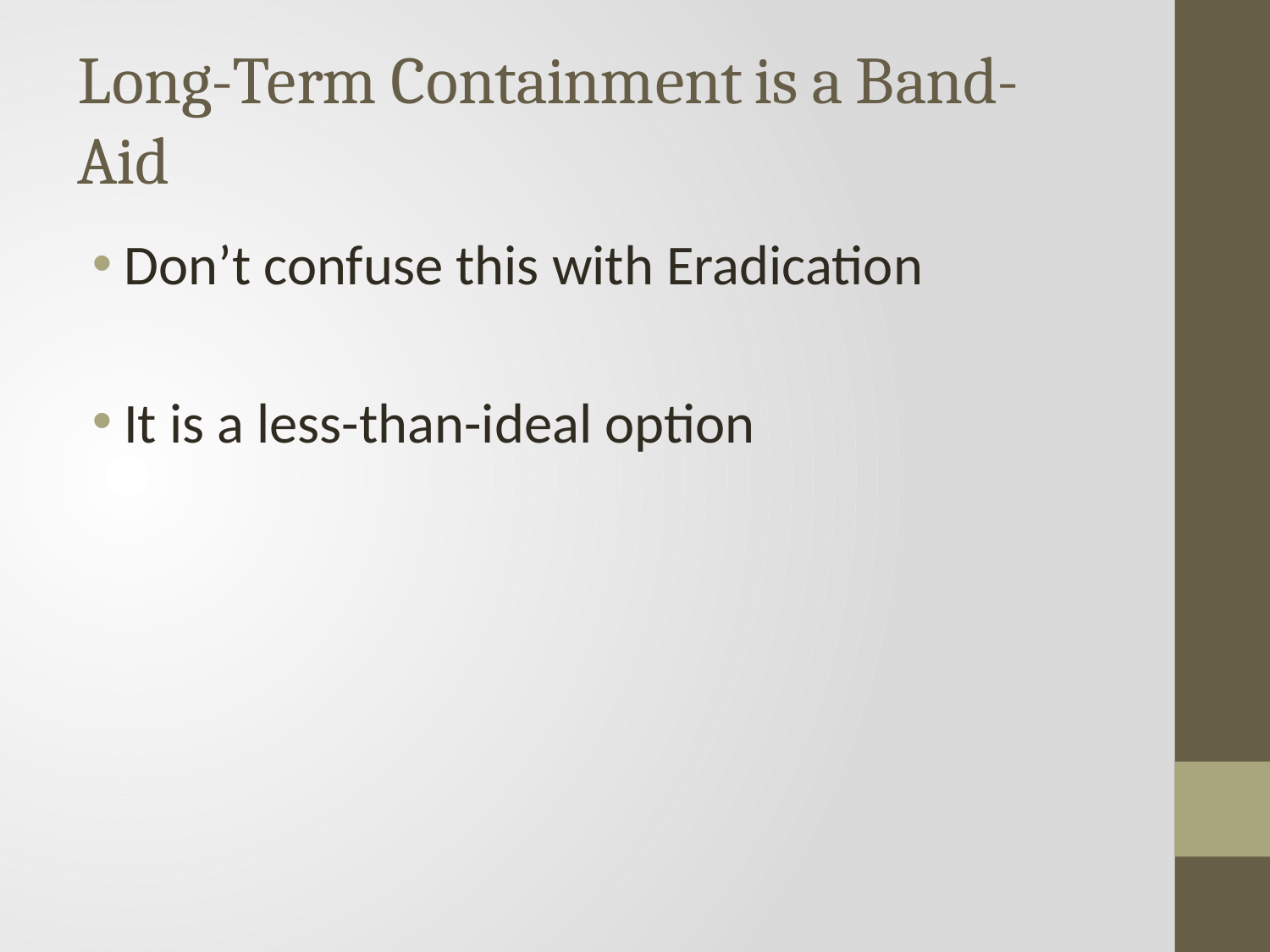

# Long-Term Containment is a Band-Aid
Don’t confuse this with Eradication

It is a less-than-ideal option